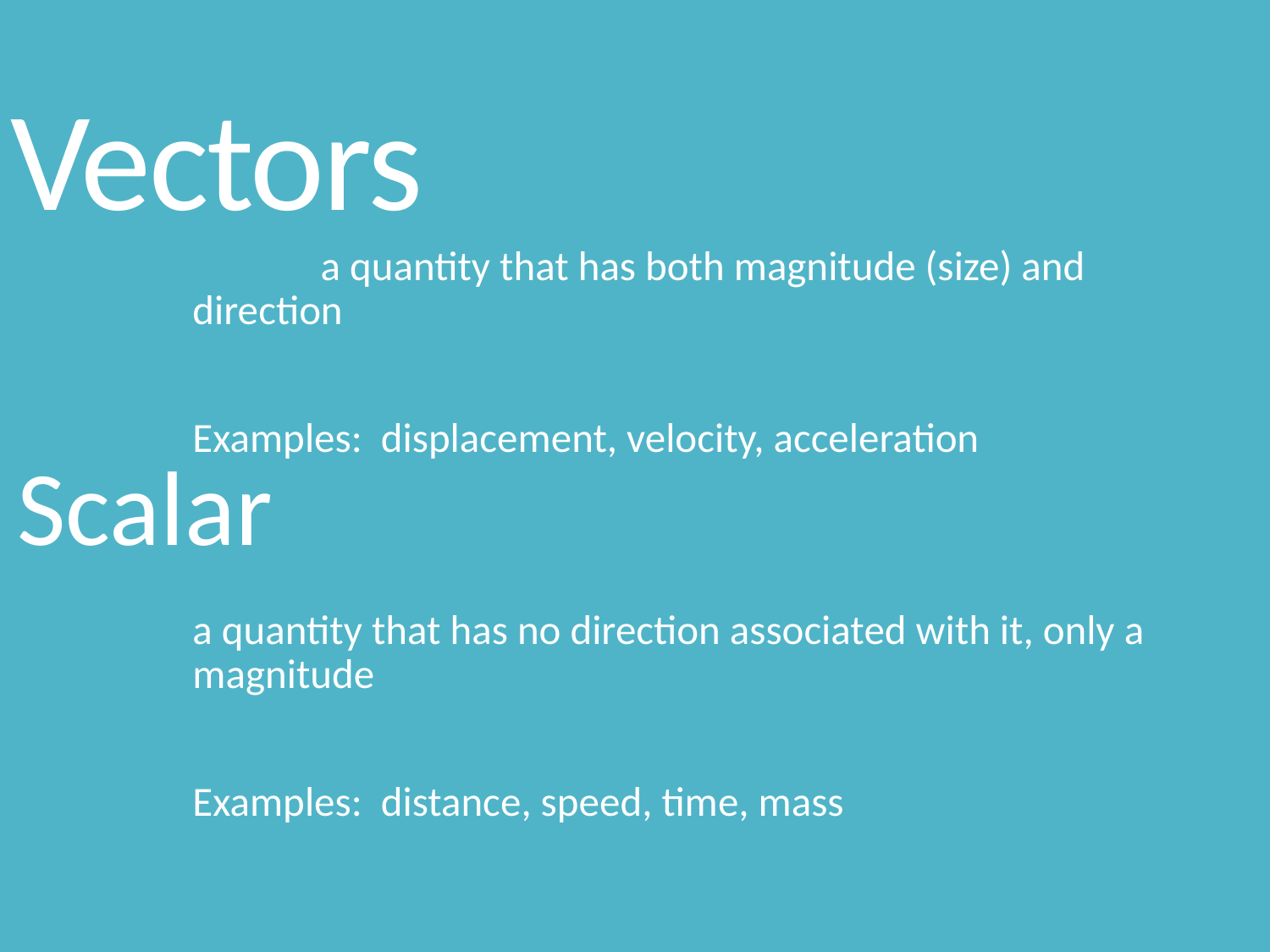

# Vectors

Vector  a quantity that has both magnitude (size) and direction

Examples:  displacement, velocity, acceleration

Scalar
a quantity that has no direction associated with it, only a magnitude

Examples:  distance, speed, time, mass

Scalar